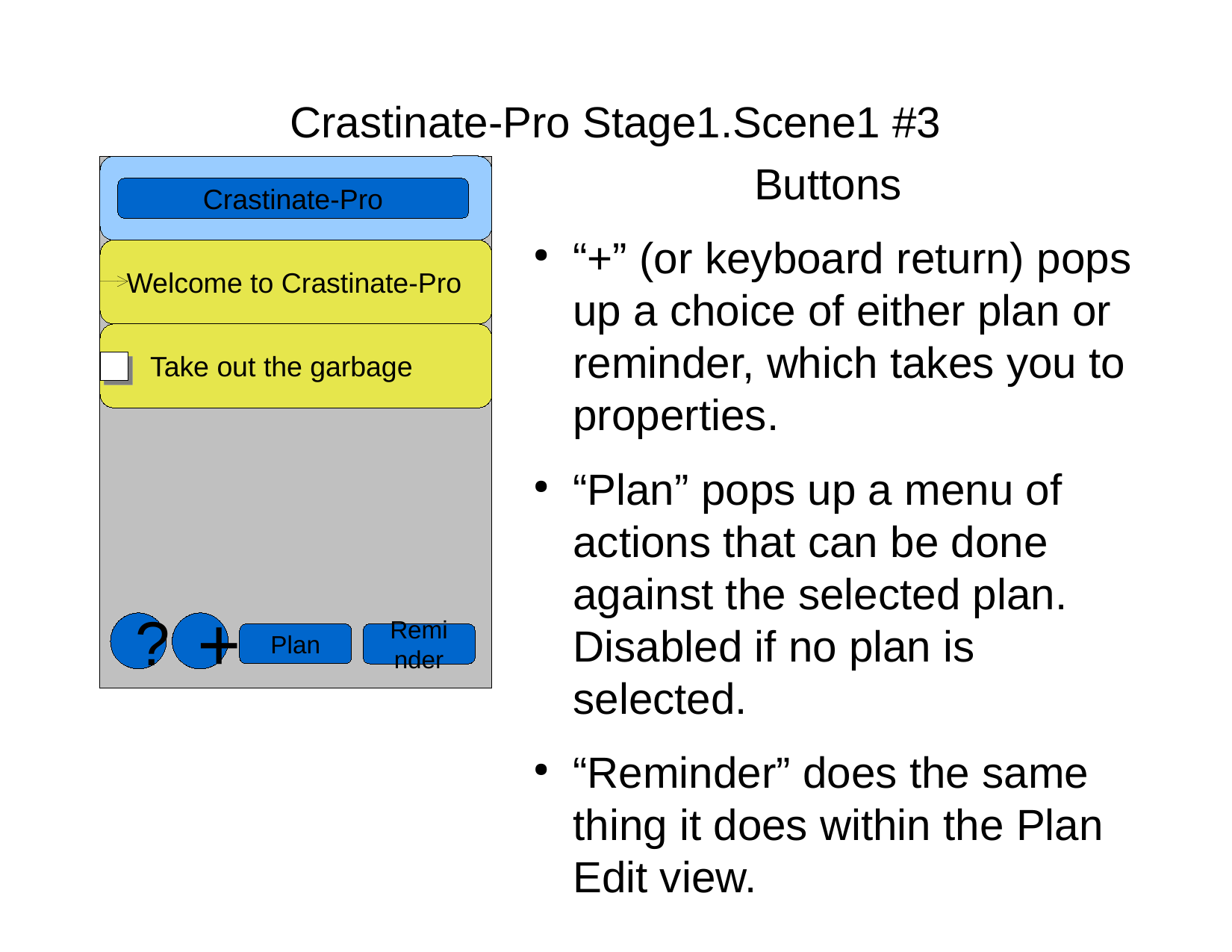

Crastinate-Pro Stage1.Scene1 #3

Buttons
“+” (or keyboard return) pops up a choice of either plan or reminder, which takes you to properties.
“Plan” pops up a menu of actions that can be done against the selected plan.  Disabled if no plan is selected.
“Reminder” does the same thing it does within the Plan Edit view.
Crastinate-Pro
Welcome to Crastinate-Pro

   Take out the garbage

?
+
Plan
Reminder